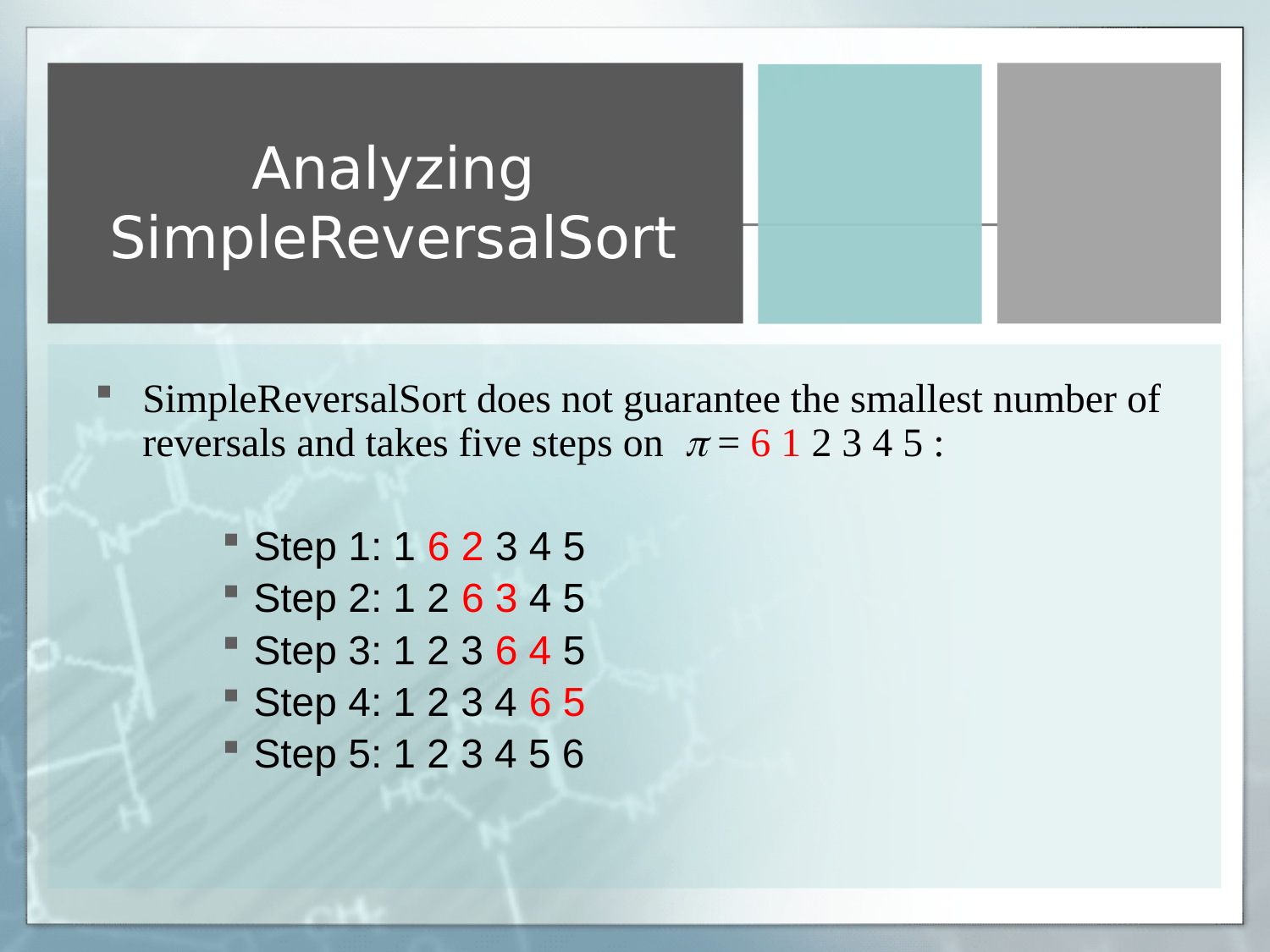

# Analyzing SimpleReversalSort

SimpleReversalSort does not guarantee the smallest number of reversals and takes five steps on  π = 6 1 2 3 4 5 :

Step 1: 1 6 2 3 4 5
Step 2: 1 2 6 3 4 5
Step 3: 1 2 3 6 4 5
Step 4: 1 2 3 4 6 5
Step 5: 1 2 3 4 5 6